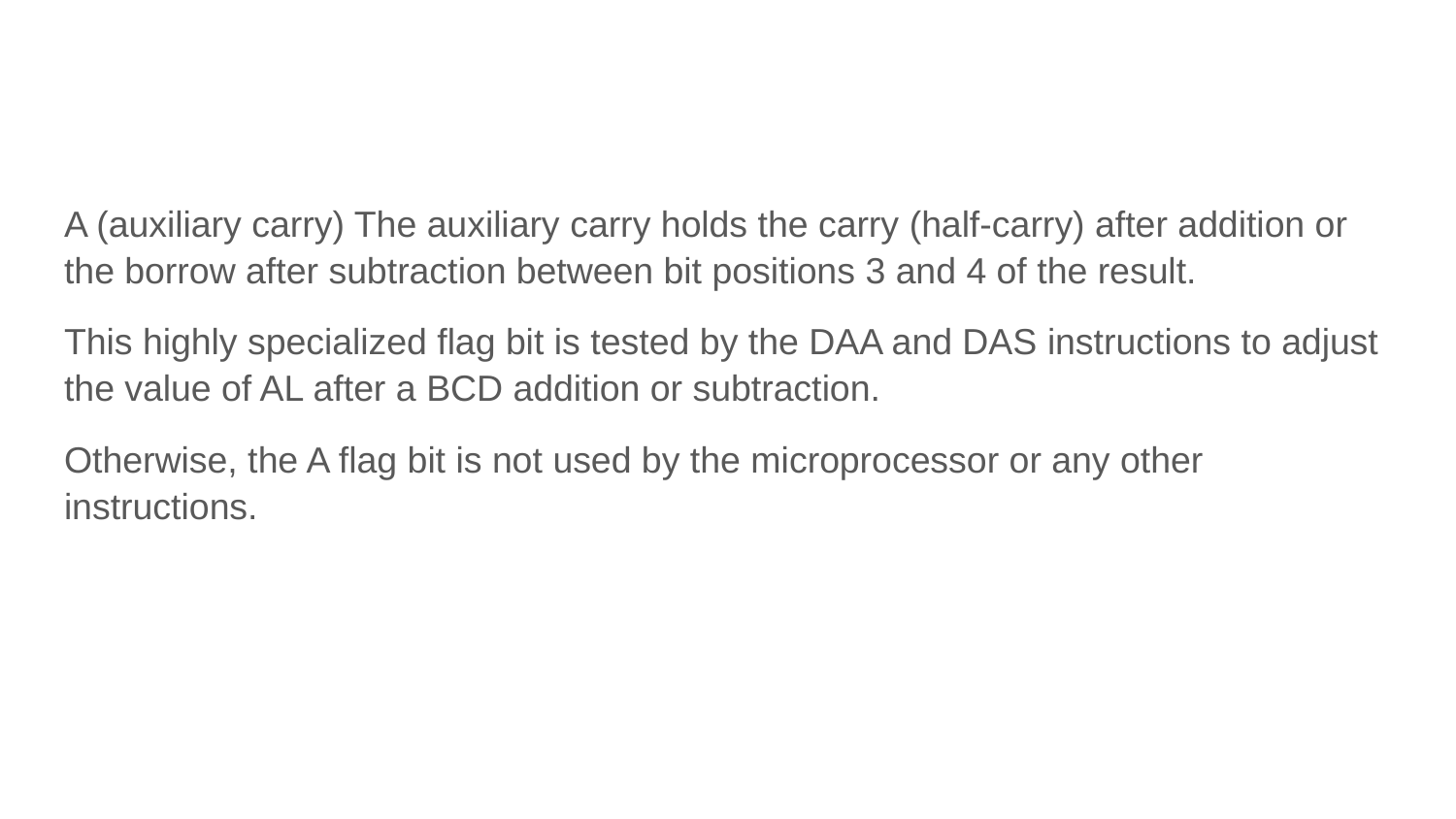

#
A (auxiliary carry) The auxiliary carry holds the carry (half-carry) after addition or the borrow after subtraction between bit positions 3 and 4 of the result.
This highly specialized flag bit is tested by the DAA and DAS instructions to adjust the value of AL after a BCD addition or subtraction.
Otherwise, the A flag bit is not used by the microprocessor or any other instructions.